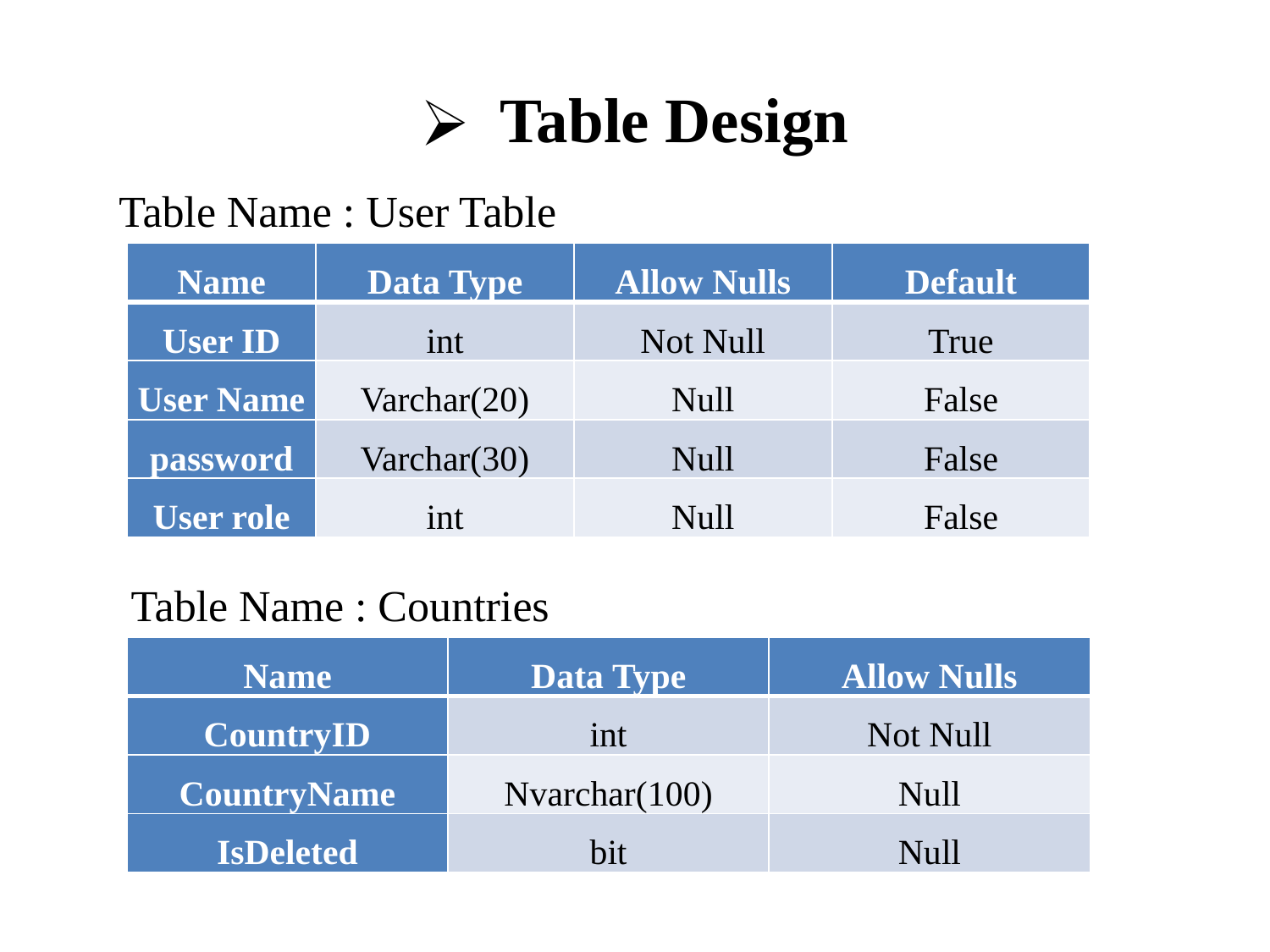

# Table Design
Table Name : User Table
| Name | Data Type | Allow Nulls | Default |
| --- | --- | --- | --- |
| User ID | int | Not Null | True |
| User Name | Varchar(20) | Null | False |
| password | Varchar(30) | Null | False |
| User role | int | Null | False |
    Table Name : Countries
| Name | Data Type | Allow Nulls |
| --- | --- | --- |
| CountryID | int | Not Null |
| CountryName | Nvarchar(100) | Null |
| IsDeleted | bit | Null |